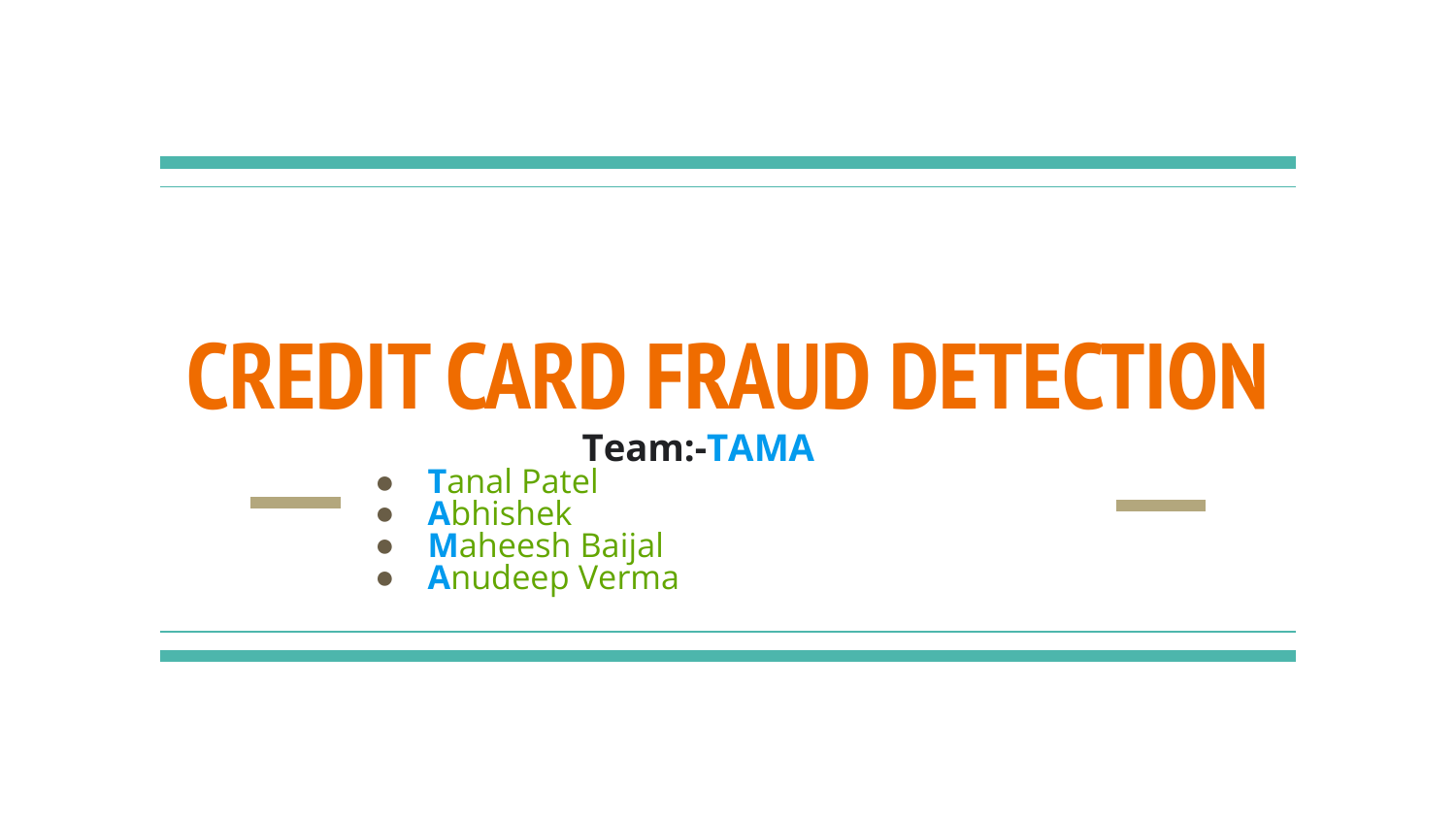

# CREDIT CARD FRAUD DETECTION
                          Team:-TAMA
Tanal Patel
Abhishek
Maheesh Baijal
Anudeep Verma